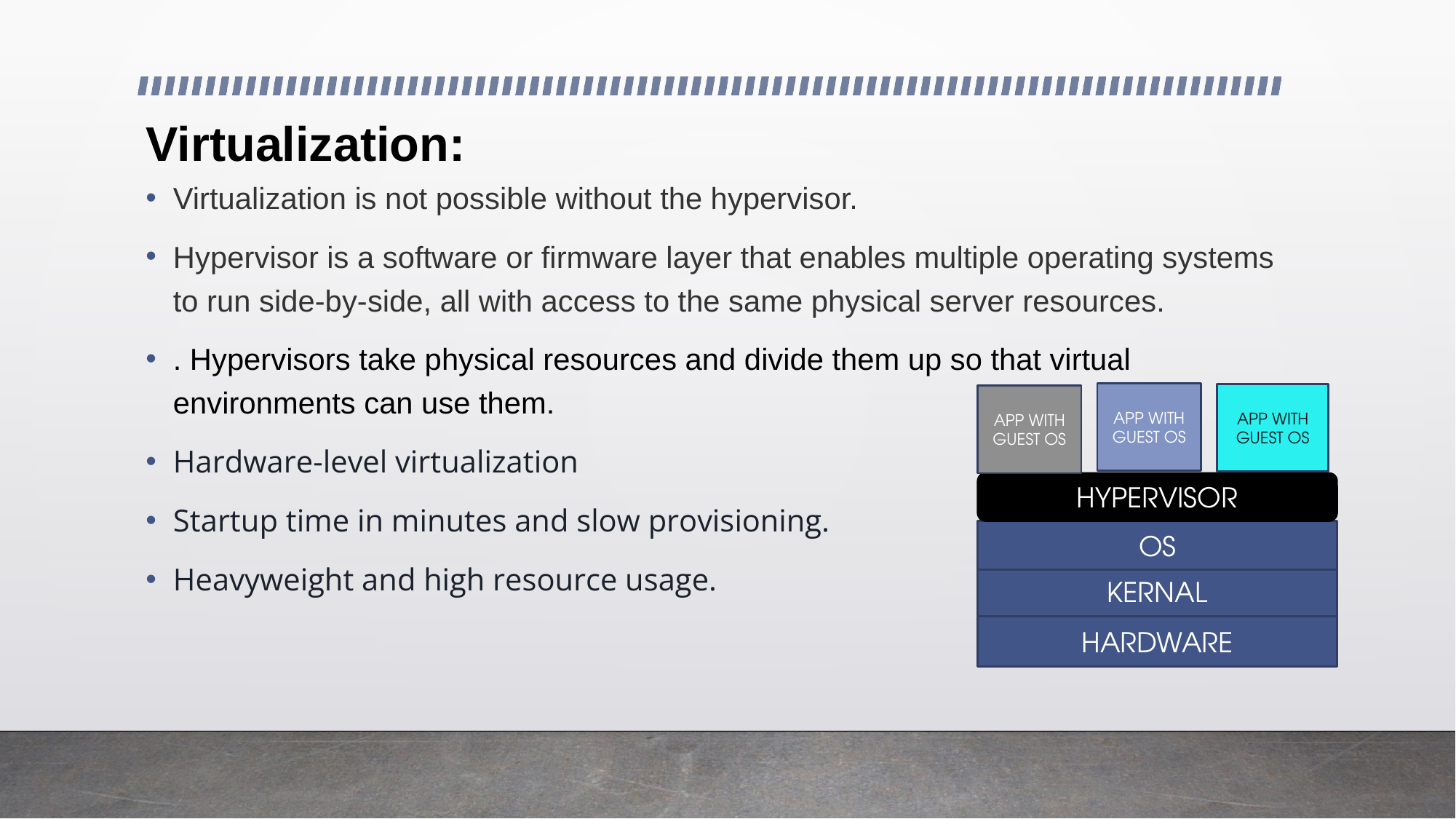

# Virtualization:
Virtualization is not possible without the hypervisor.
Hypervisor is a software or firmware layer that enables multiple operating systems to run side-by-side, all with access to the same physical server resources.
. Hypervisors take physical resources and divide them up so that virtual environments can use them.
Hardware-level virtualization
Startup time in minutes and slow provisioning.
Heavyweight and high resource usage.
APP WITH GUEST OS
APP WITH GUEST OS
APP WITH GUEST OS
HYPERVISOR
OS
KERNAL
HARDWARE